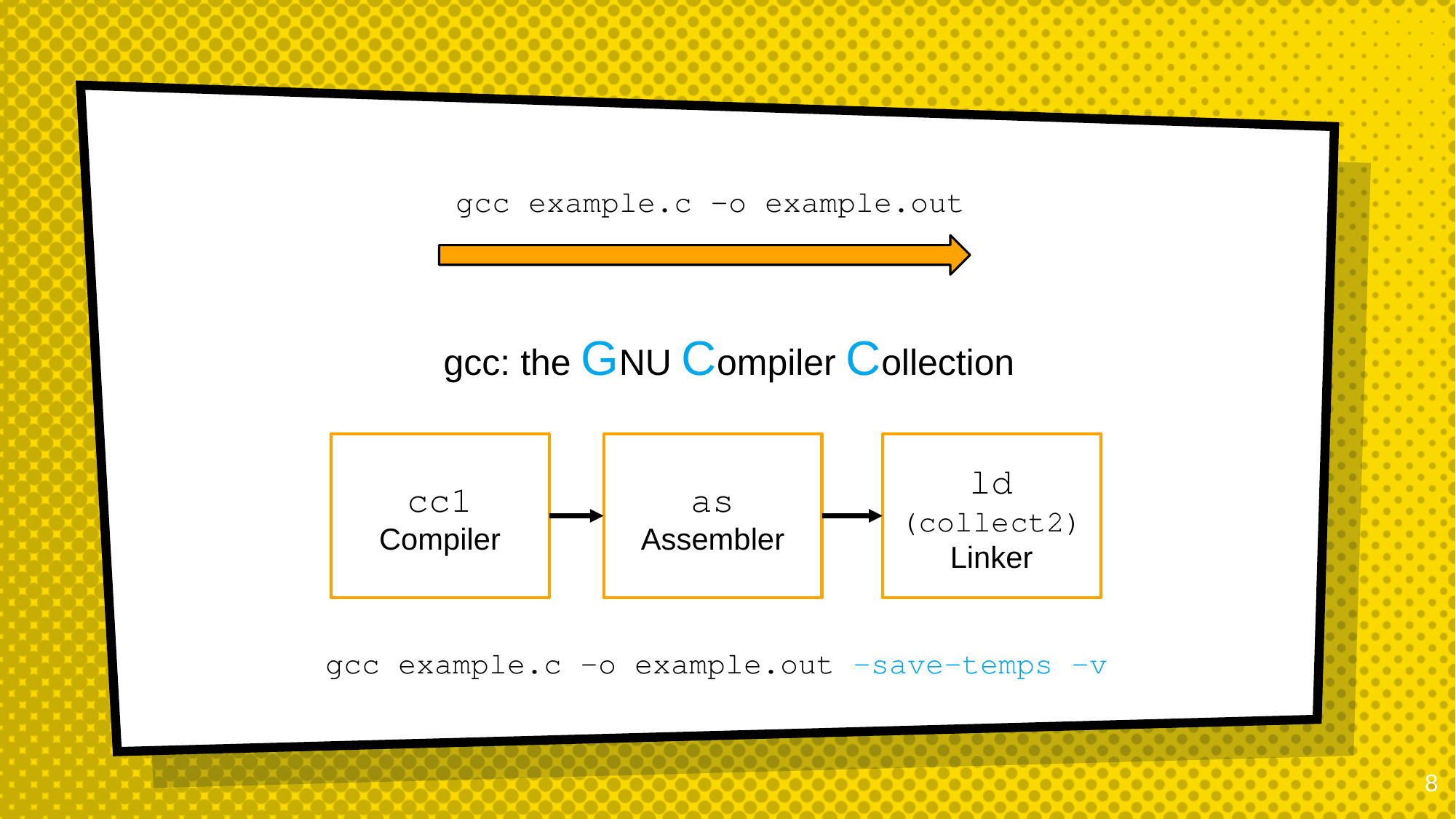

gcc example.c -o example.out

gcc: the GNU Compiler Collection
cc1
Compiler
as
Assembler
ld
(collect2)
Linker
gcc example.c -o example.out -save-temps -v
8